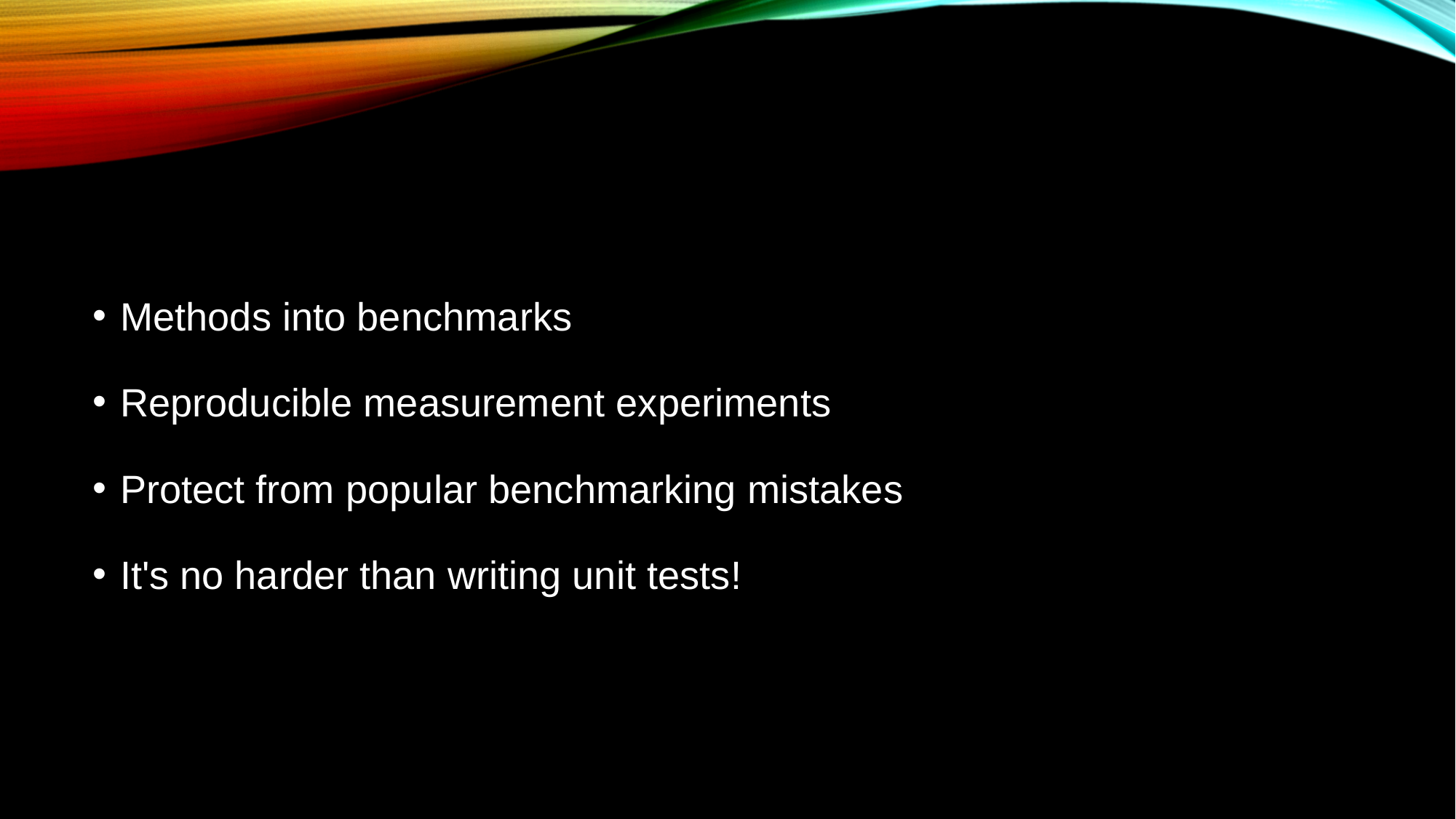

Methods into benchmarks
Reproducible measurement experiments
Protect from popular benchmarking mistakes
It's no harder than writing unit tests!